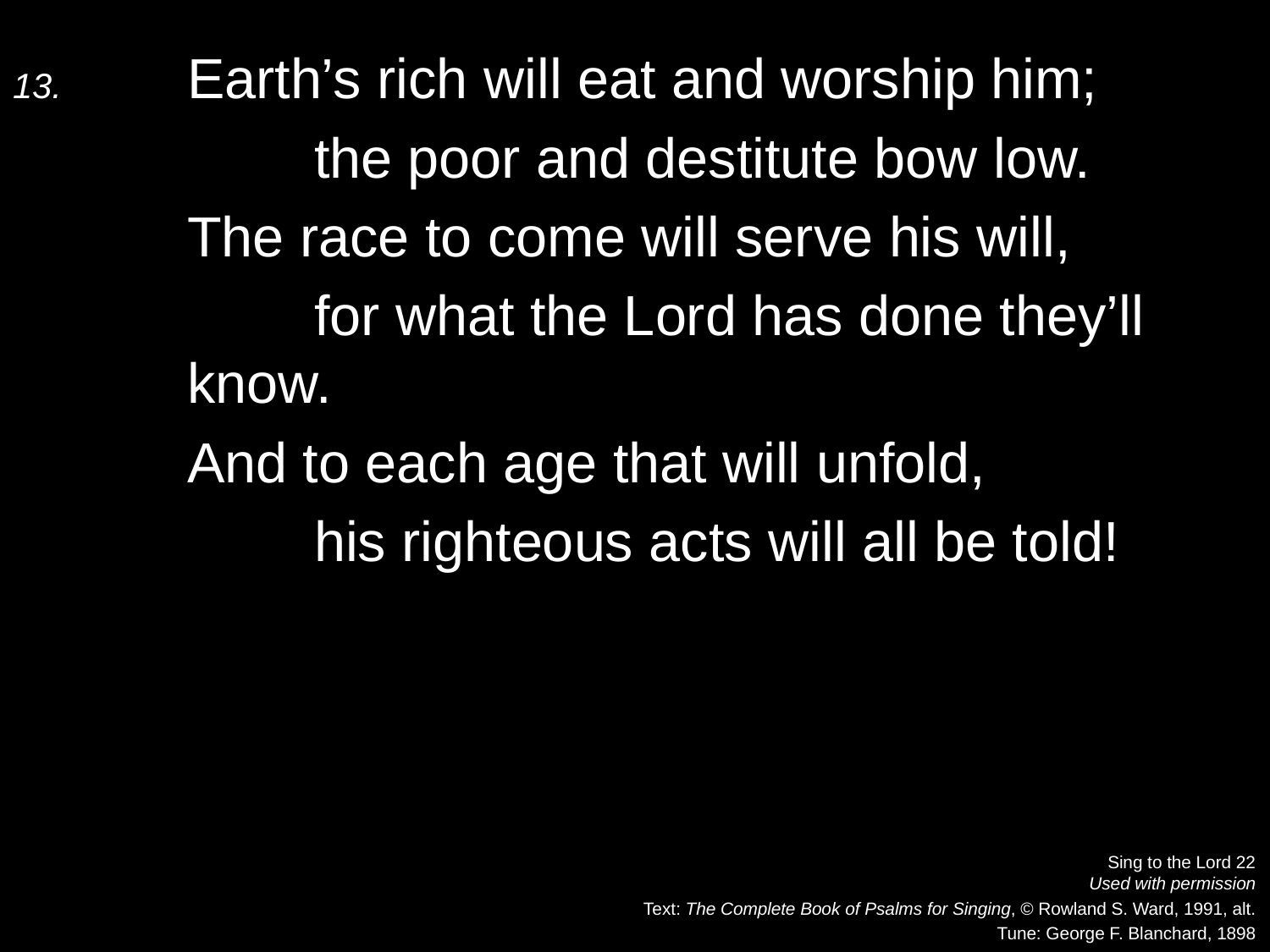

13.	Earth’s rich will eat and worship him;
		the poor and destitute bow low.
	The race to come will serve his will,
		for what the Lord has done they’ll know.
	And to each age that will unfold,
		his righteous acts will all be told!
Sing to the Lord 22
Used with permission
Text: The Complete Book of Psalms for Singing, © Rowland S. Ward, 1991, alt.
Tune: George F. Blanchard, 1898